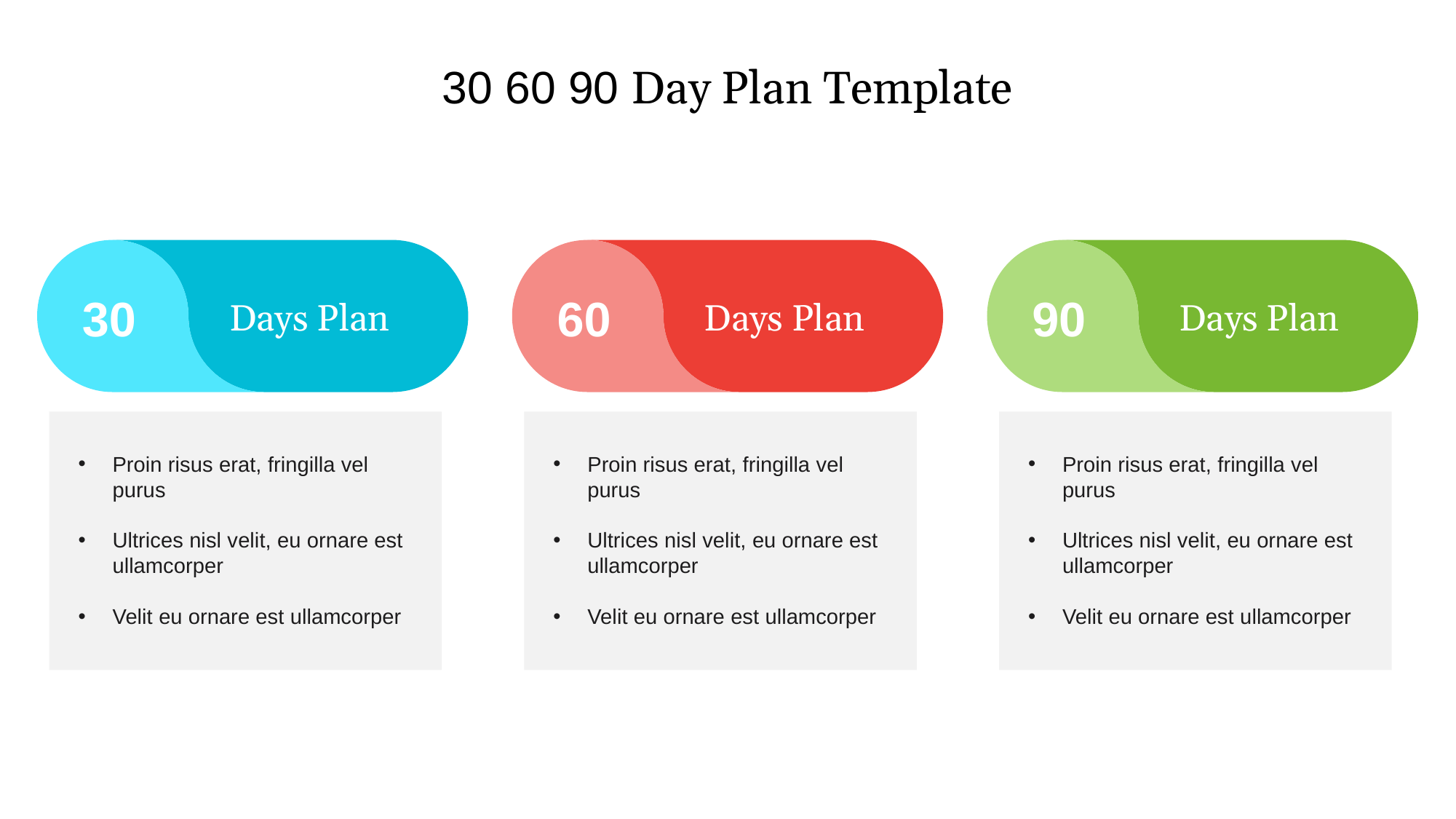

30 60 90 Day Plan Template

30
Days Plan

Proin risus erat, fringilla vel purus
Ultrices nisl velit, eu ornare est ullamcorper
Velit eu ornare est ullamcorper

60
Days Plan

Proin risus erat, fringilla vel purus
Ultrices nisl velit, eu ornare est ullamcorper
Velit eu ornare est ullamcorper

90
Days Plan

Proin risus erat, fringilla vel purus
Ultrices nisl velit, eu ornare est ullamcorper
Velit eu ornare est ullamcorper